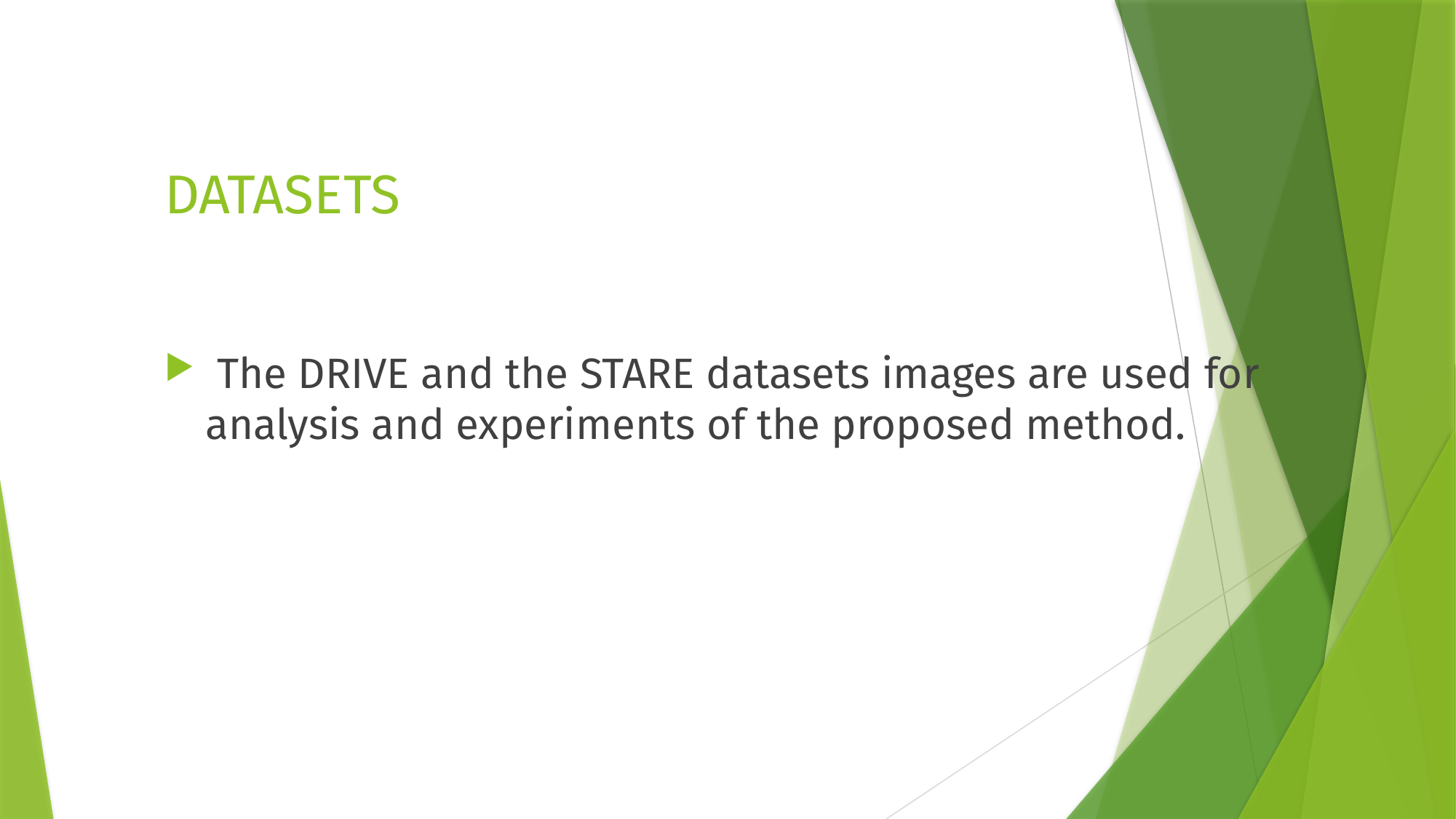

# DATASETS
 The DRIVE and the STARE datasets images are used for analysis and experiments of the proposed method.